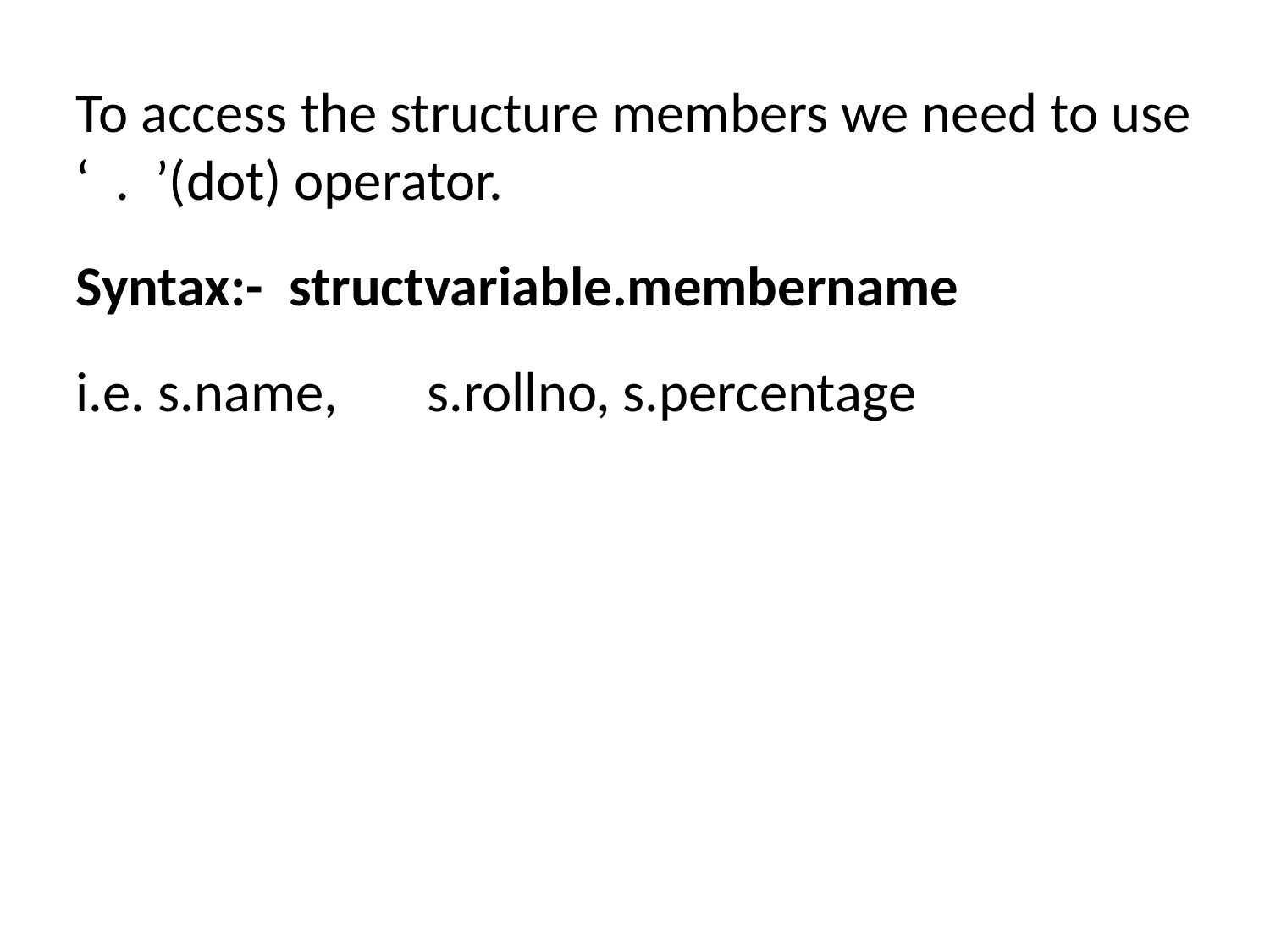

To access the structure members we need to use ‘  .  ’(dot) operator.

Syntax:-  structvariable.membername

i.e. s.name,       s.rollno, s.percentage